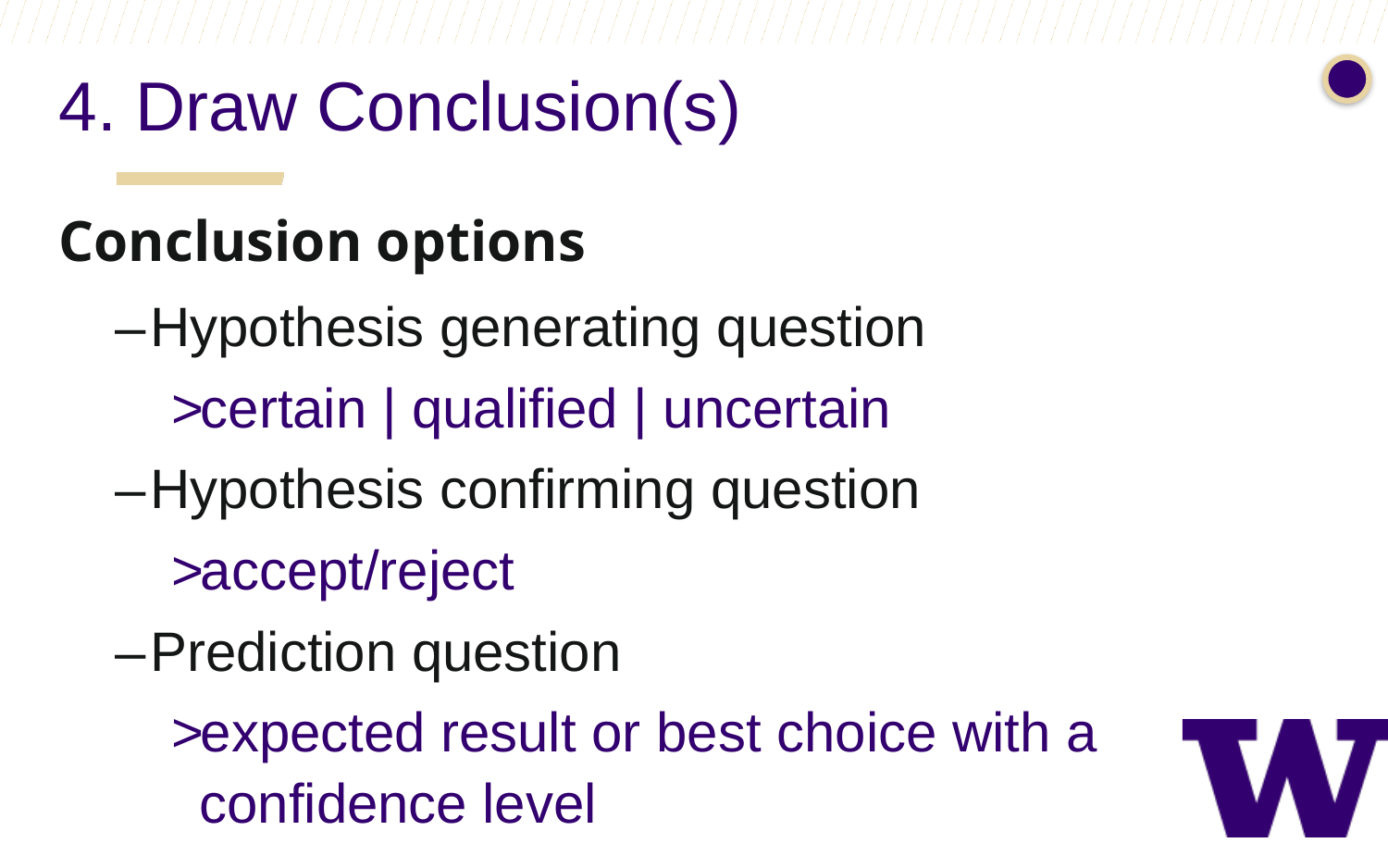

4. Draw Conclusion(s)

Conclusion options
Hypothesis generating question
certain | qualified | uncertain
Hypothesis confirming question
accept/reject
Prediction question
expected result or best choice with a confidence level